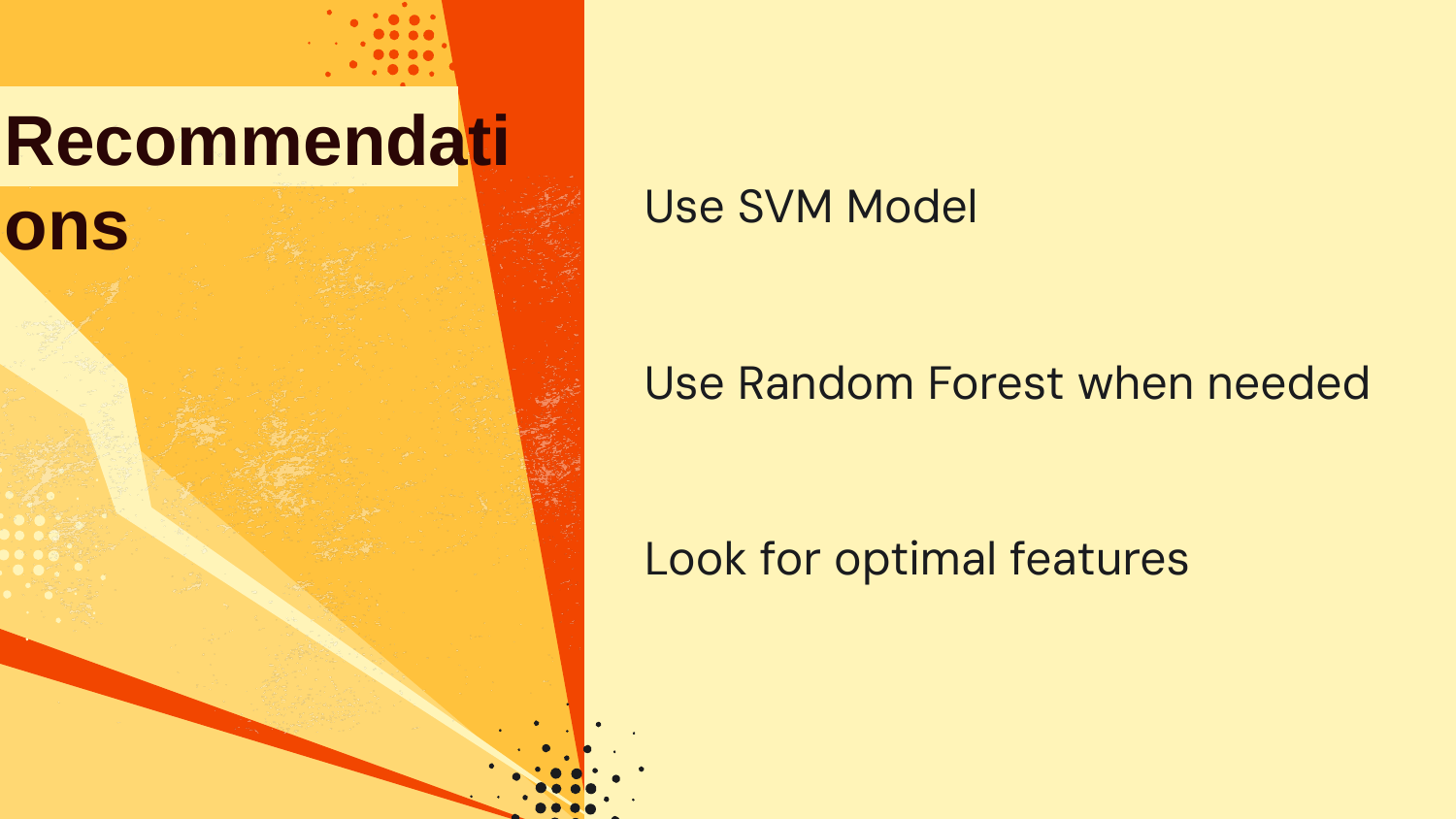

# Recommendations
Use SVM Model

Use Random Forest when needed

Look for optimal features